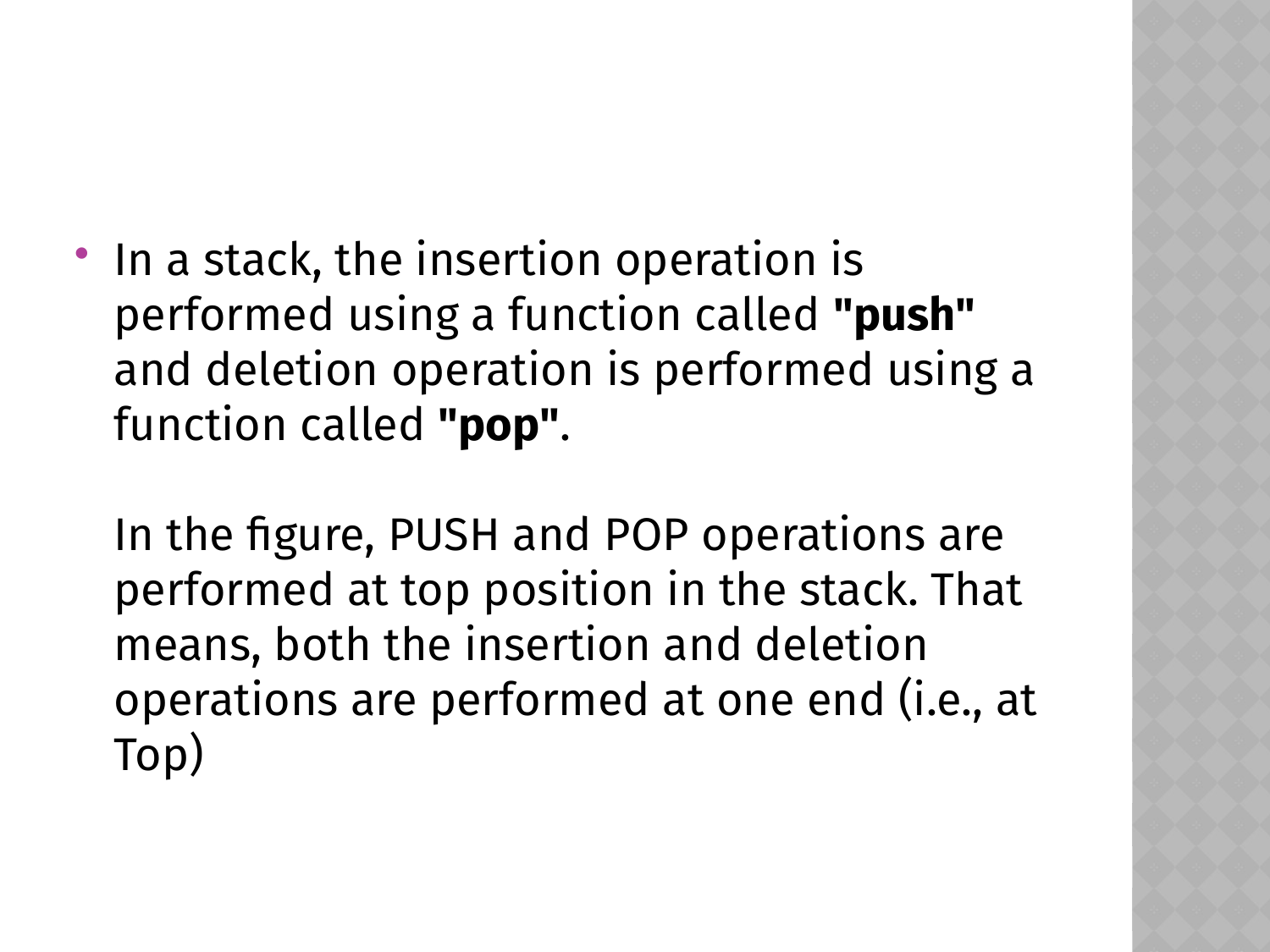

In a stack, the insertion operation is performed using a function called "push" and deletion operation is performed using a function called "pop".
In the figure, PUSH and POP operations are performed at top position in the stack. That means, both the insertion and deletion operations are performed at one end (i.e., at Top)